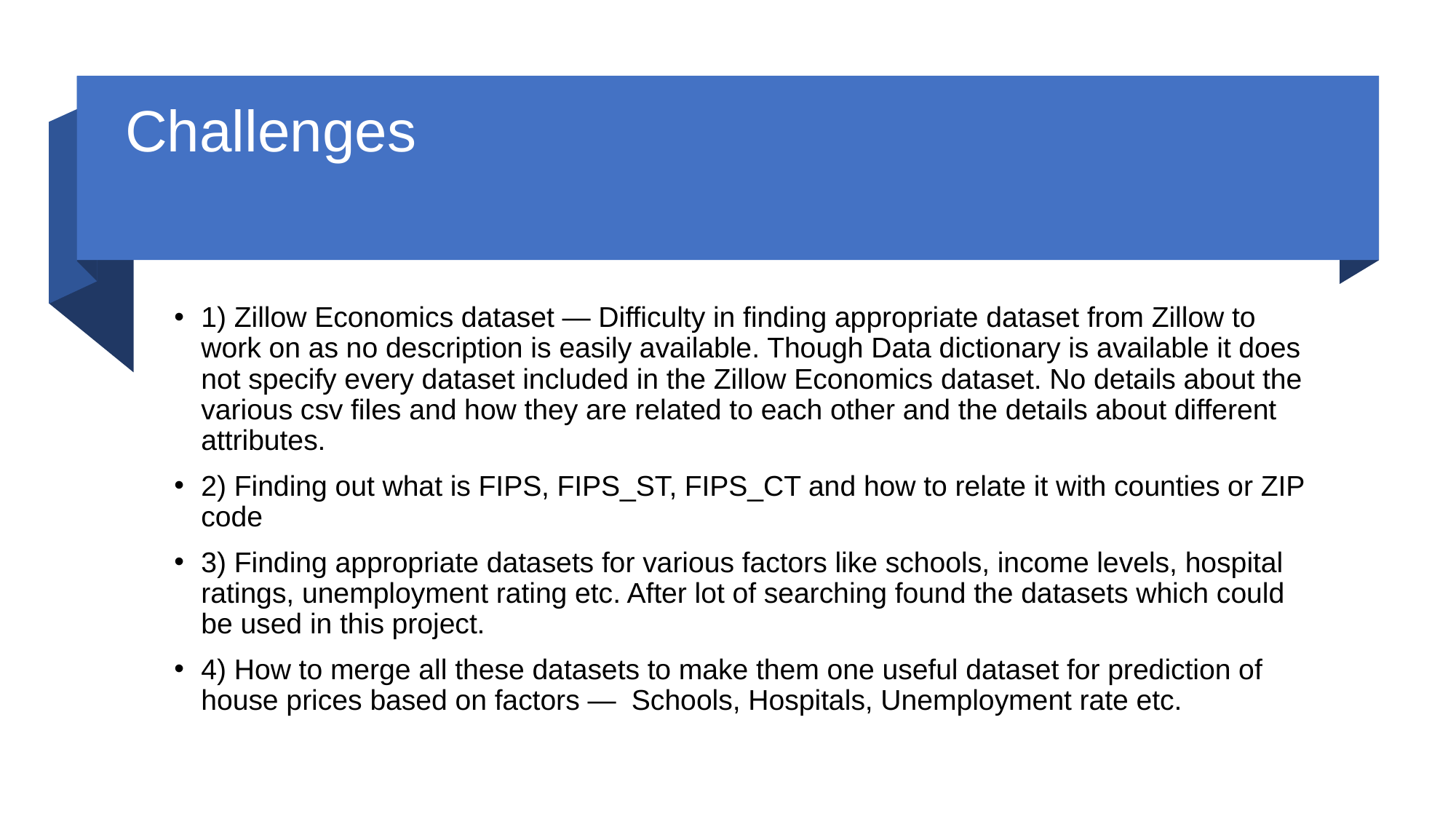

# Challenges

1) Zillow Economics dataset — Difficulty in finding appropriate dataset from Zillow to work on as no description is easily available. Though Data dictionary is available it does not specify every dataset included in the Zillow Economics dataset. No details about the various csv files and how they are related to each other and the details about different attributes.
2) Finding out what is FIPS, FIPS_ST, FIPS_CT and how to relate it with counties or ZIP code
3) Finding appropriate datasets for various factors like schools, income levels, hospital ratings, unemployment rating etc. After lot of searching found the datasets which could be used in this project.
4) How to merge all these datasets to make them one useful dataset for prediction of house prices based on factors —  Schools, Hospitals, Unemployment rate etc.